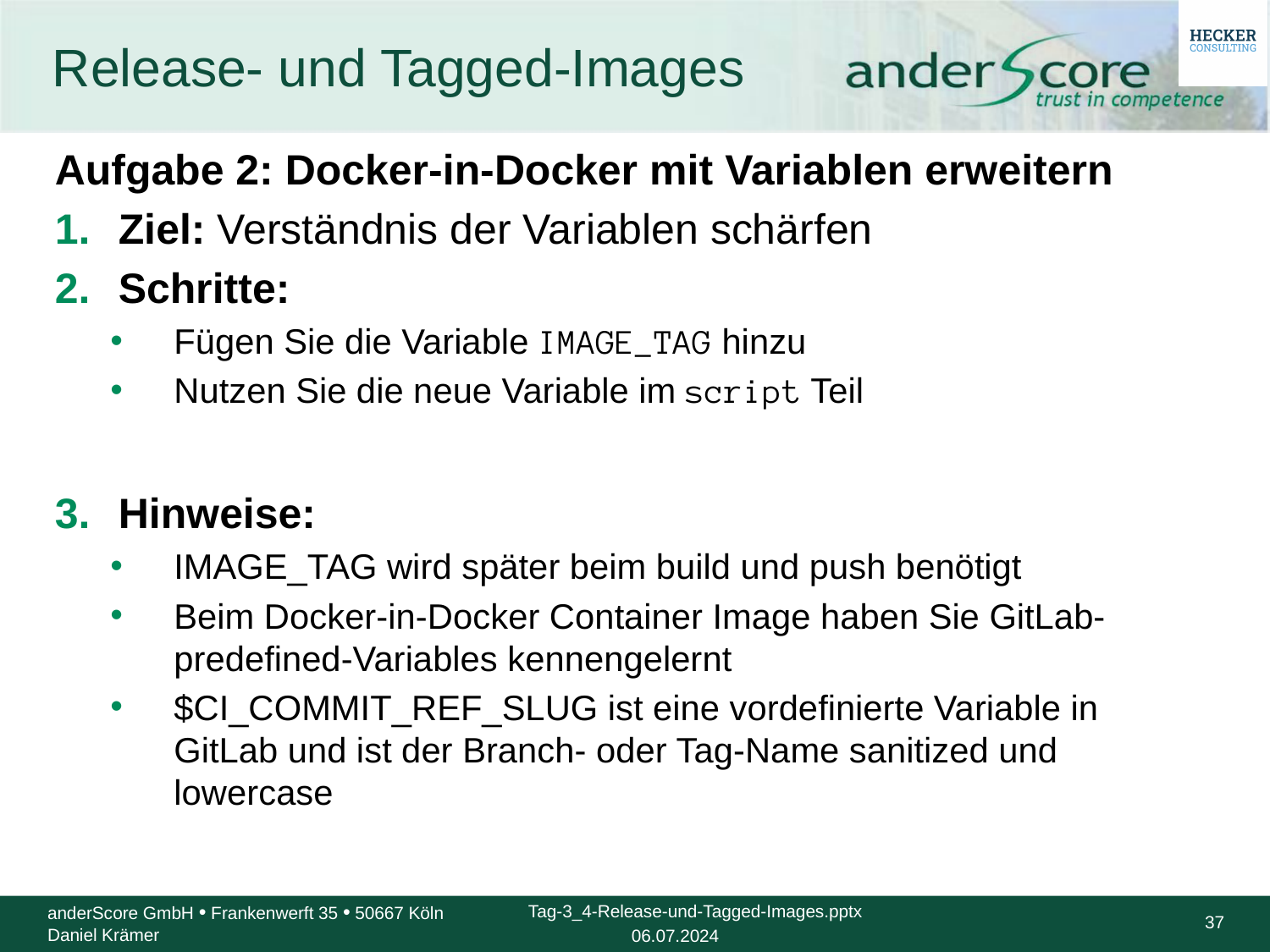

# Release- und Tagged-Images
Aufgabe 2: Docker-in-Docker mit Variablen erweitern
Ziel: Verständnis der Variablen schärfen
Schritte:
Fügen Sie die Variable IMAGE_TAG hinzu
Nutzen Sie die neue Variable im script Teil

Hinweise:
IMAGE_TAG wird später beim build und push benötigt
Beim Docker-in-Docker Container Image haben Sie GitLab-predefined-Variables kennengelernt
$CI_COMMIT_REF_SLUG ist eine vordefinierte Variable in GitLab und ist der Branch- oder Tag-Name sanitized und lowercase